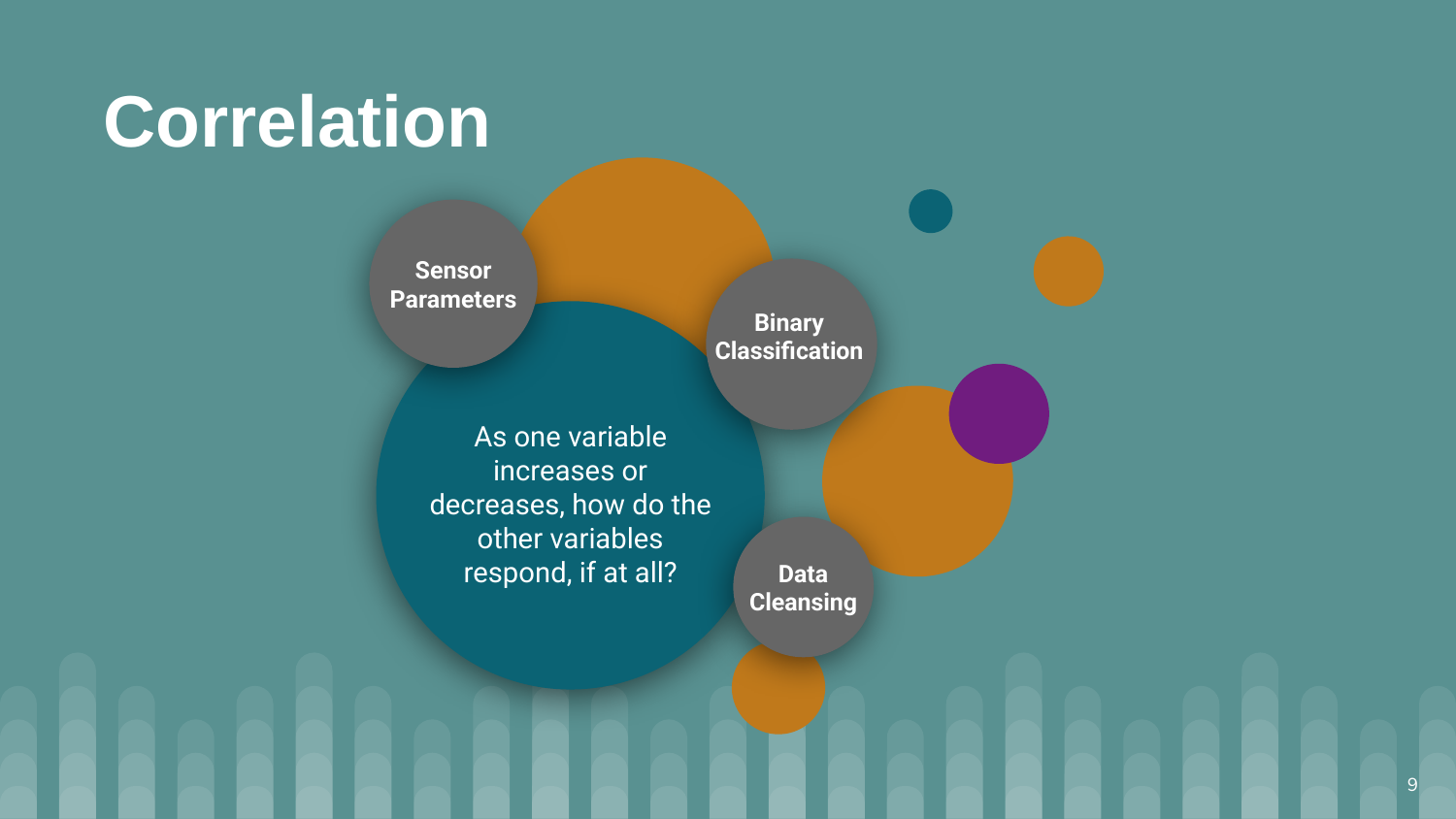

Correlation

Sensor Parameters

Binary Classification

As one variable increases or decreases, how do the other variables respond, if at all?
Data
Cleansing

9